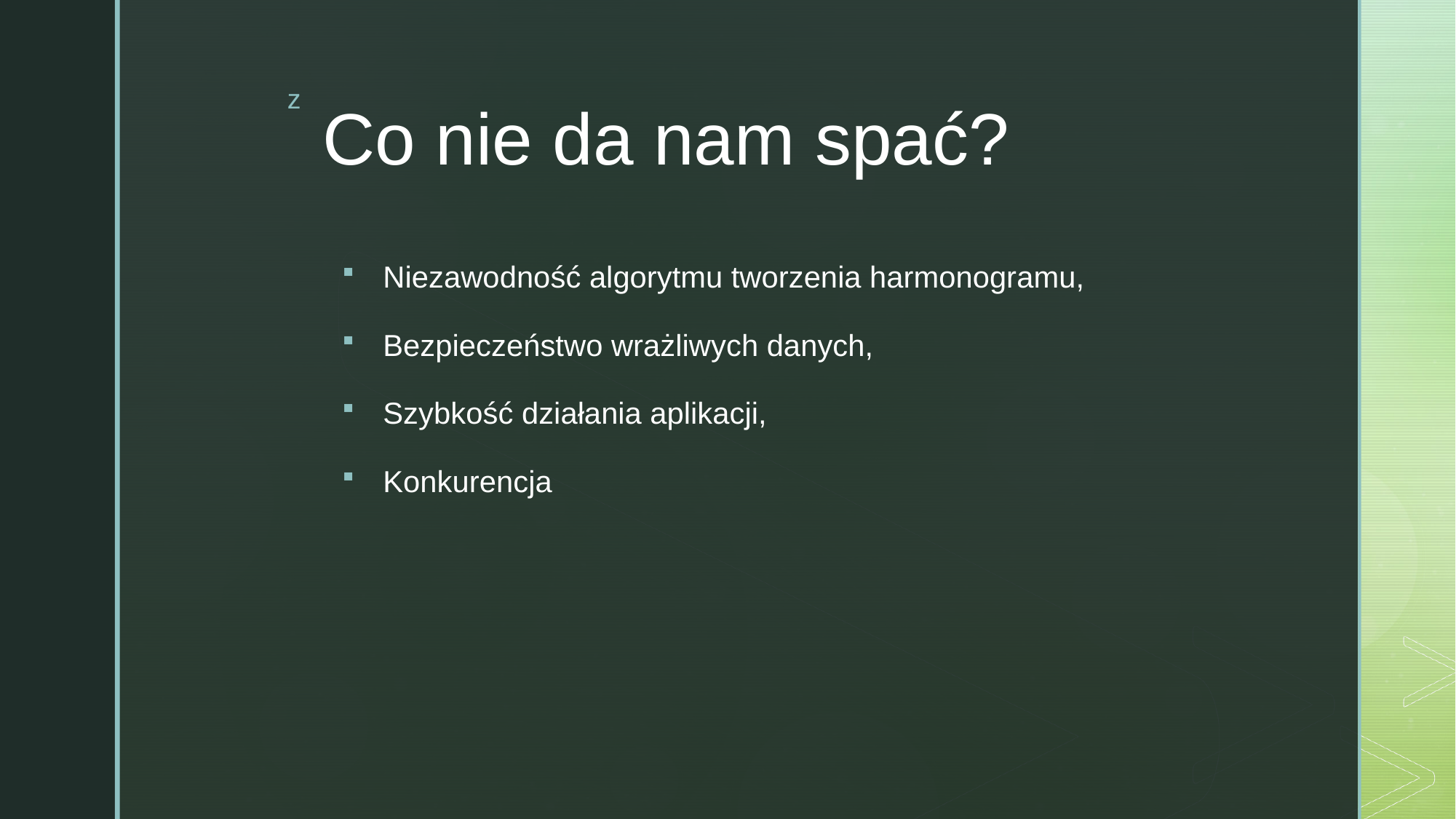

# Co nie da nam spać?
Niezawodność algorytmu tworzenia harmonogramu,
Bezpieczeństwo wrażliwych danych,
Szybkość działania aplikacji,
Konkurencja